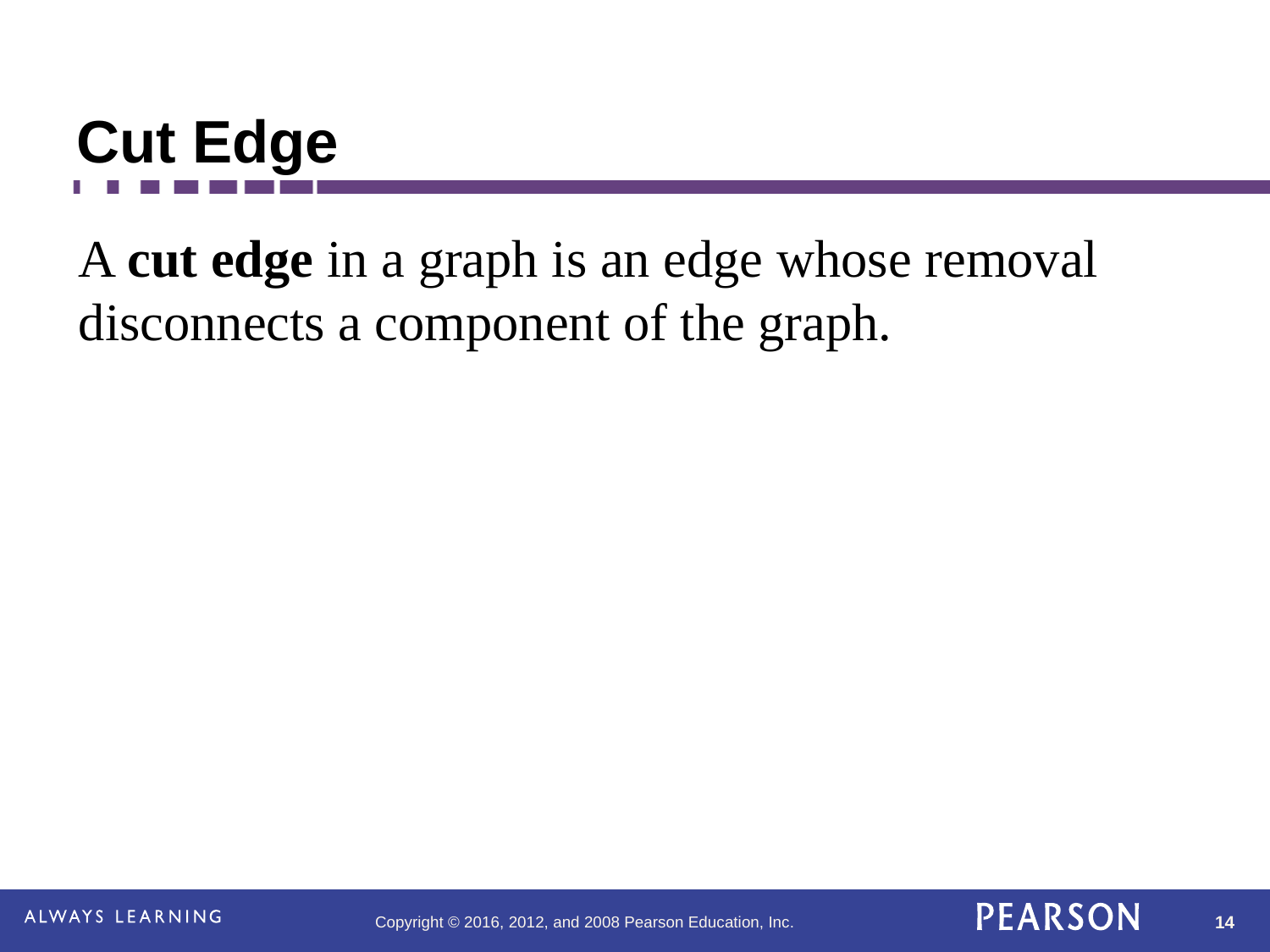

# Cut Edge
A cut edge in a graph is an edge whose removal disconnects a component of the graph.